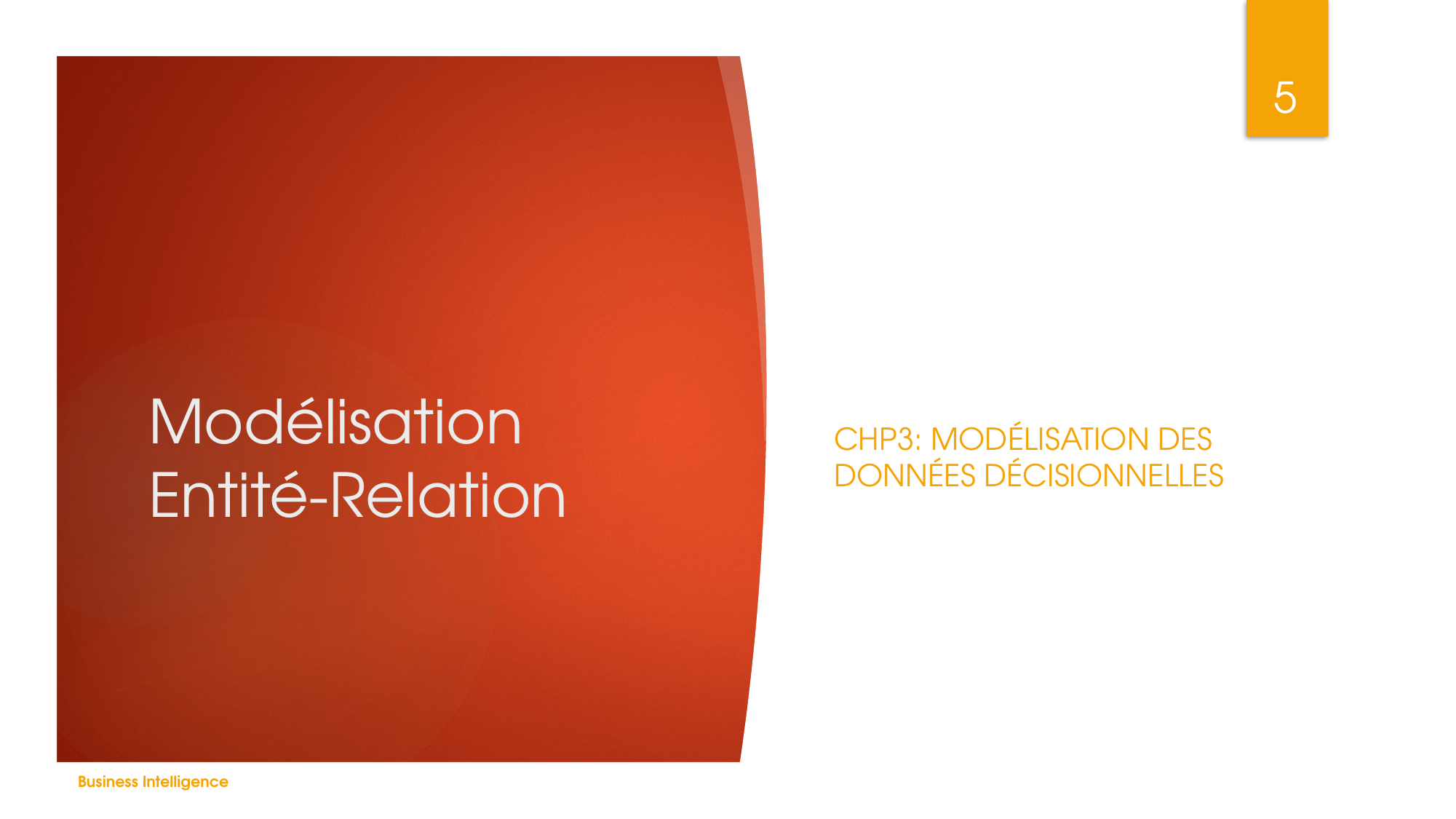

5
# Modélisation Entité-Relation
Chp3: Modélisation des Données Décisionnelles
Business Intelligence